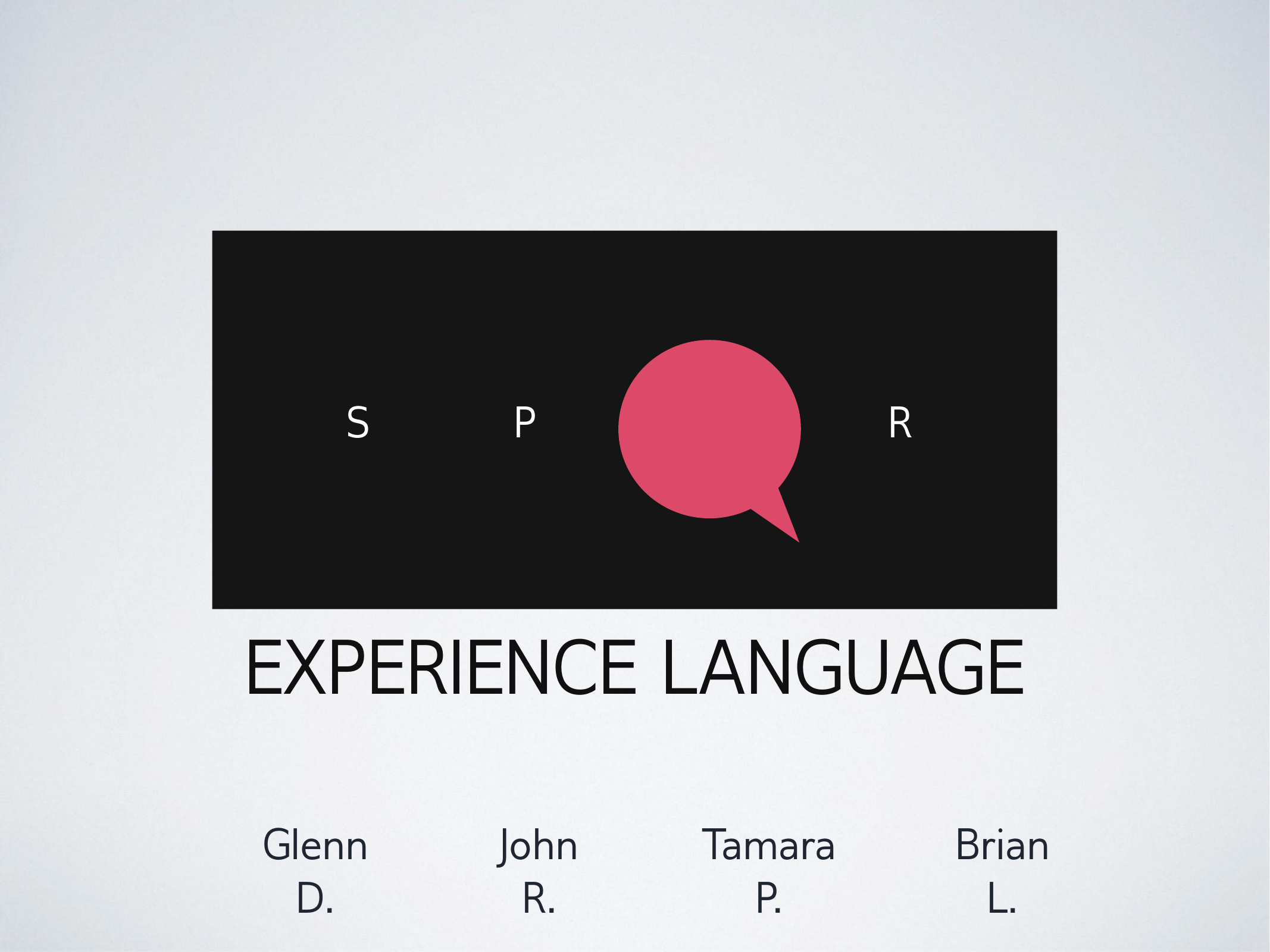

S
P
R

EXPERIENCE LANGUAGE
Glenn D.
John R.
Tamara P.
Brian L.